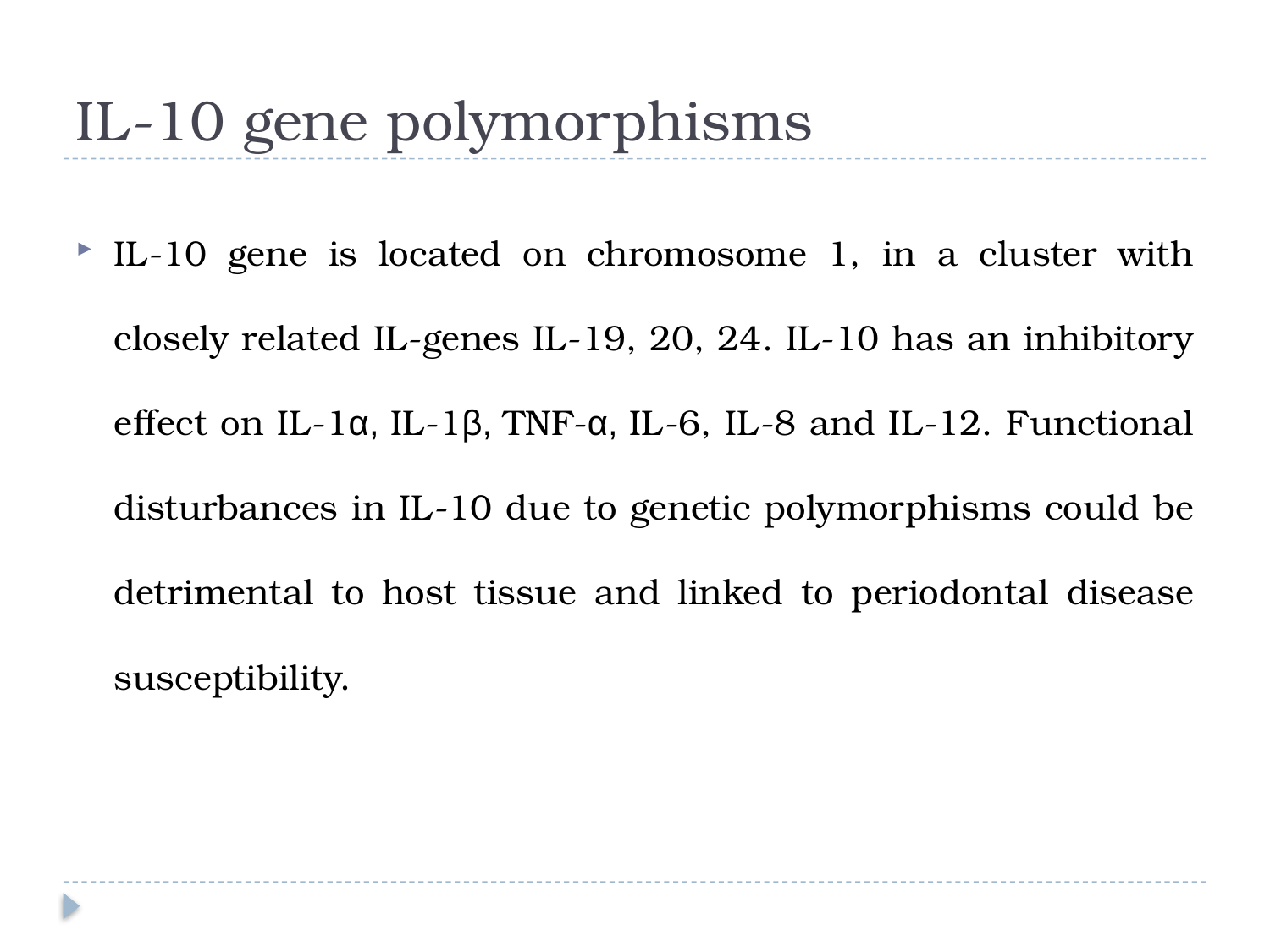

# IL-10 gene polymorphisms
IL-10 gene is located on chromosome 1, in a cluster with closely related IL-genes IL-19, 20, 24. IL-10 has an inhibitory effect on IL-1α, IL-1β, TNF-α, IL-6, IL-8 and IL-12. Functional disturbances in IL-10 due to genetic polymorphisms could be detrimental to host tissue and linked to periodontal disease susceptibility.